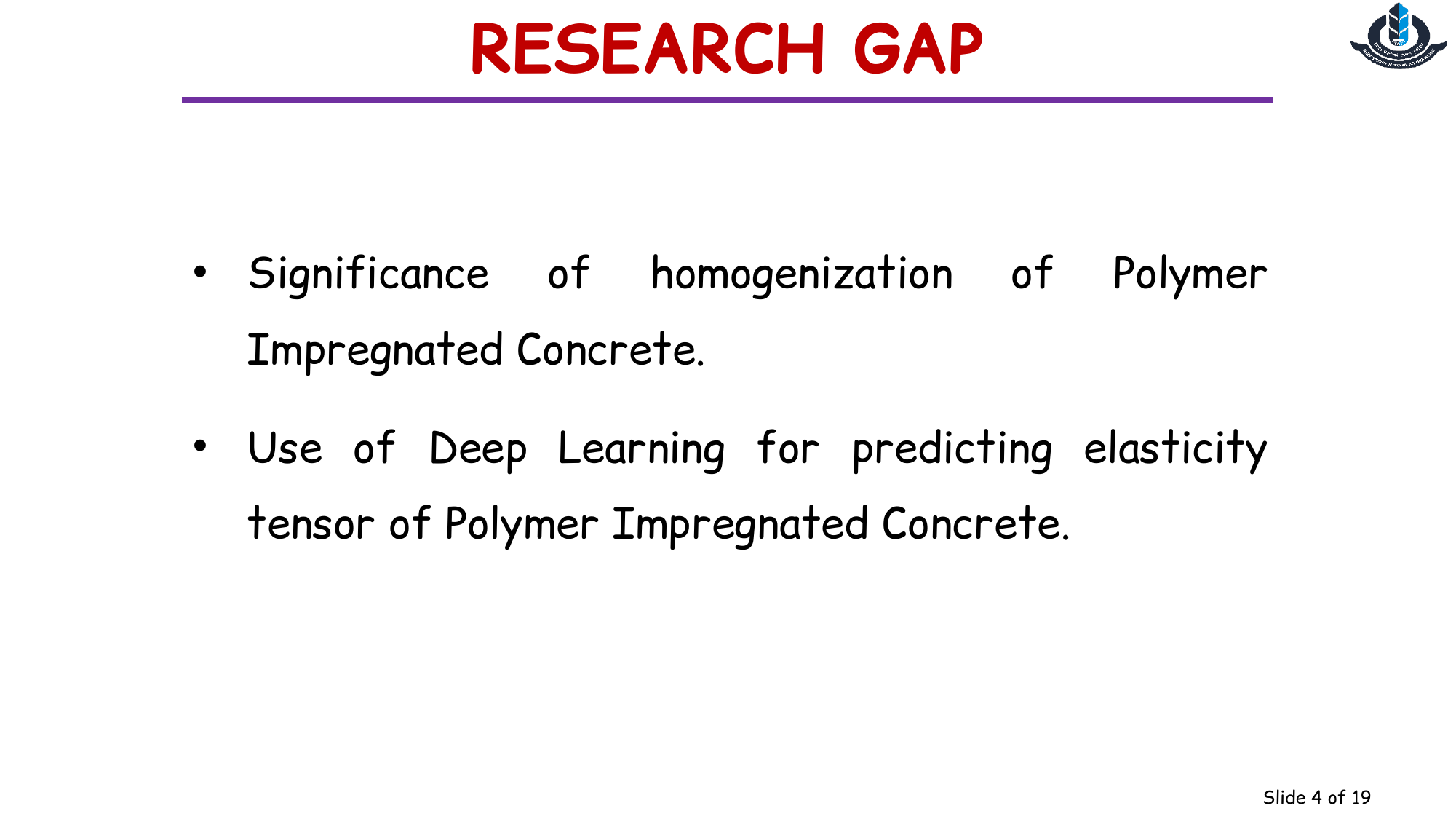

RESEARCH GAP
Significance of homogenization of Polymer Impregnated Concrete.
Use of Deep Learning for predicting elasticity tensor of Polymer Impregnated Concrete.

Slide 4 of 19